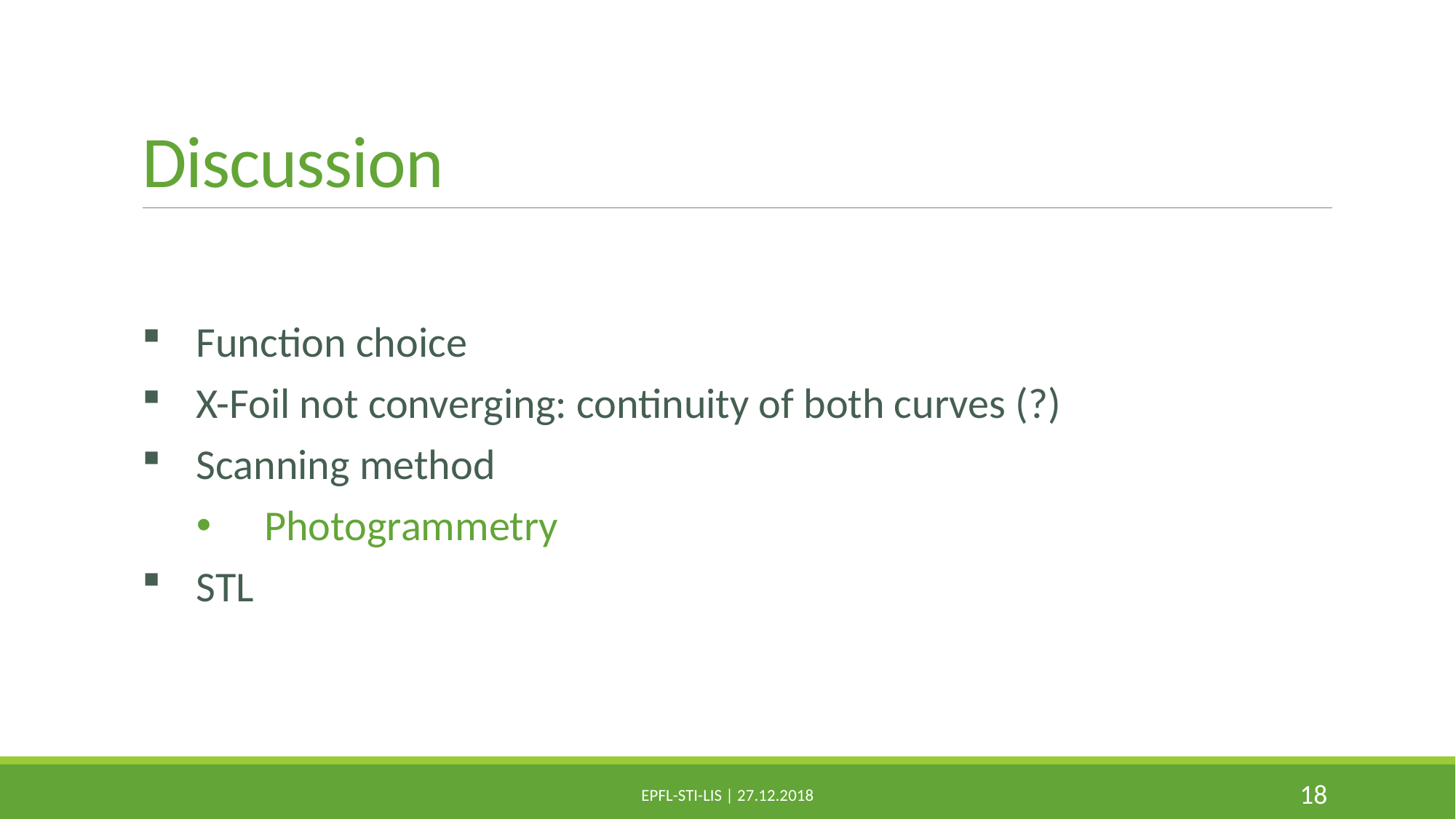

# Discussion
Function choice
X-Foil not converging: continuity of both curves (?)
Scanning method
Photogrammetry
STL

18
EPFL-STI-LIS | 27.12.2018